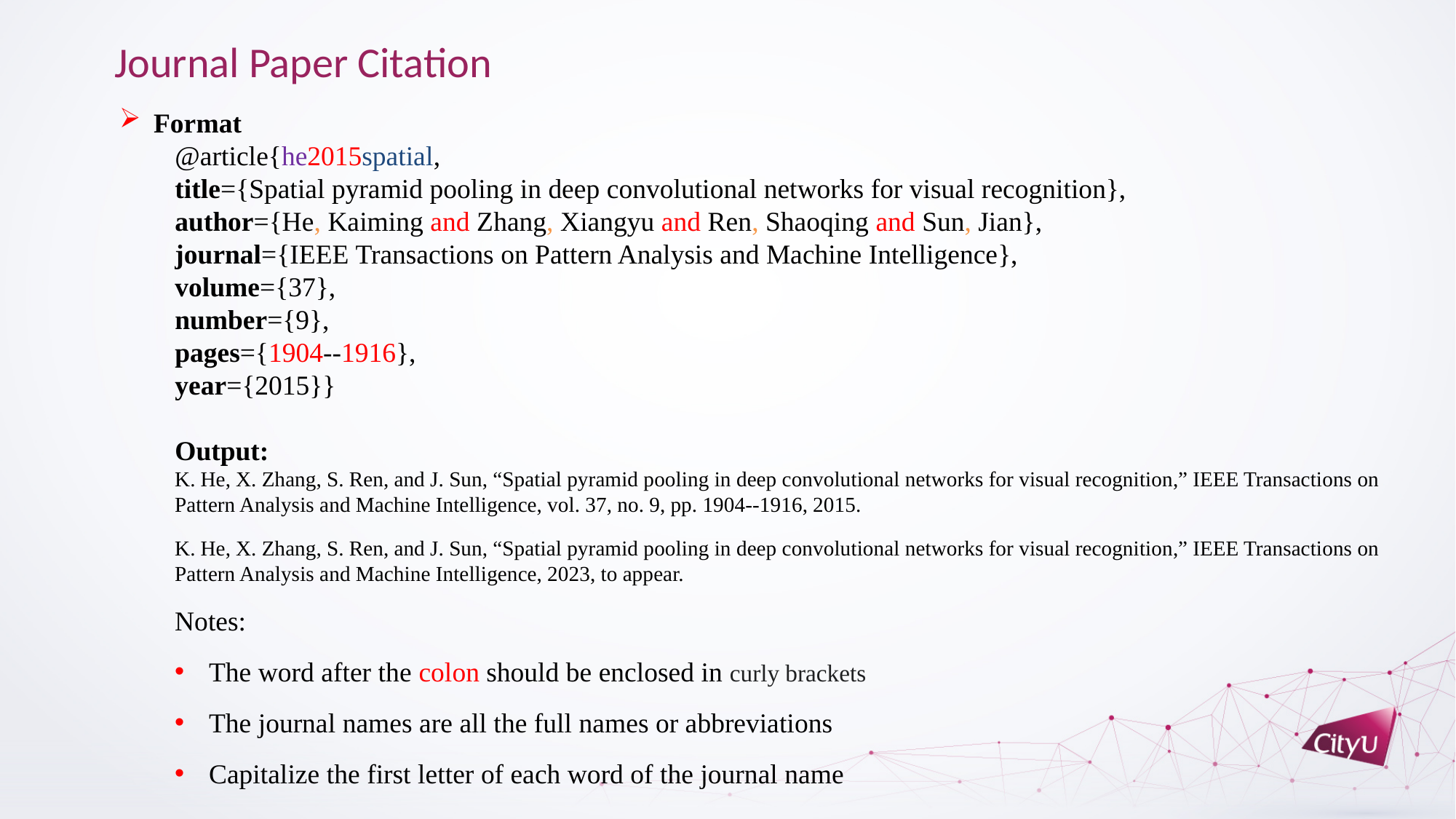

Journal Paper Citation
Format
@article{he2015spatial,
title={Spatial pyramid pooling in deep convolutional networks for visual recognition},
author={He, Kaiming and Zhang, Xiangyu and Ren, Shaoqing and Sun, Jian},
journal={IEEE Transactions on Pattern Analysis and Machine Intelligence},
volume={37},
number={9},
pages={1904--1916},
year={2015}}

Output:
K. He, X. Zhang, S. Ren, and J. Sun, “Spatial pyramid pooling in deep convolutional networks for visual recognition,” IEEE Transactions on Pattern Analysis and Machine Intelligence, vol. 37, no. 9, pp. 1904--1916, 2015.
K. He, X. Zhang, S. Ren, and J. Sun, “Spatial pyramid pooling in deep convolutional networks for visual recognition,” IEEE Transactions on Pattern Analysis and Machine Intelligence, 2023, to appear.
Notes:
The word after the colon should be enclosed in curly brackets
The journal names are all the full names or abbreviations
Capitalize the first letter of each word of the journal name